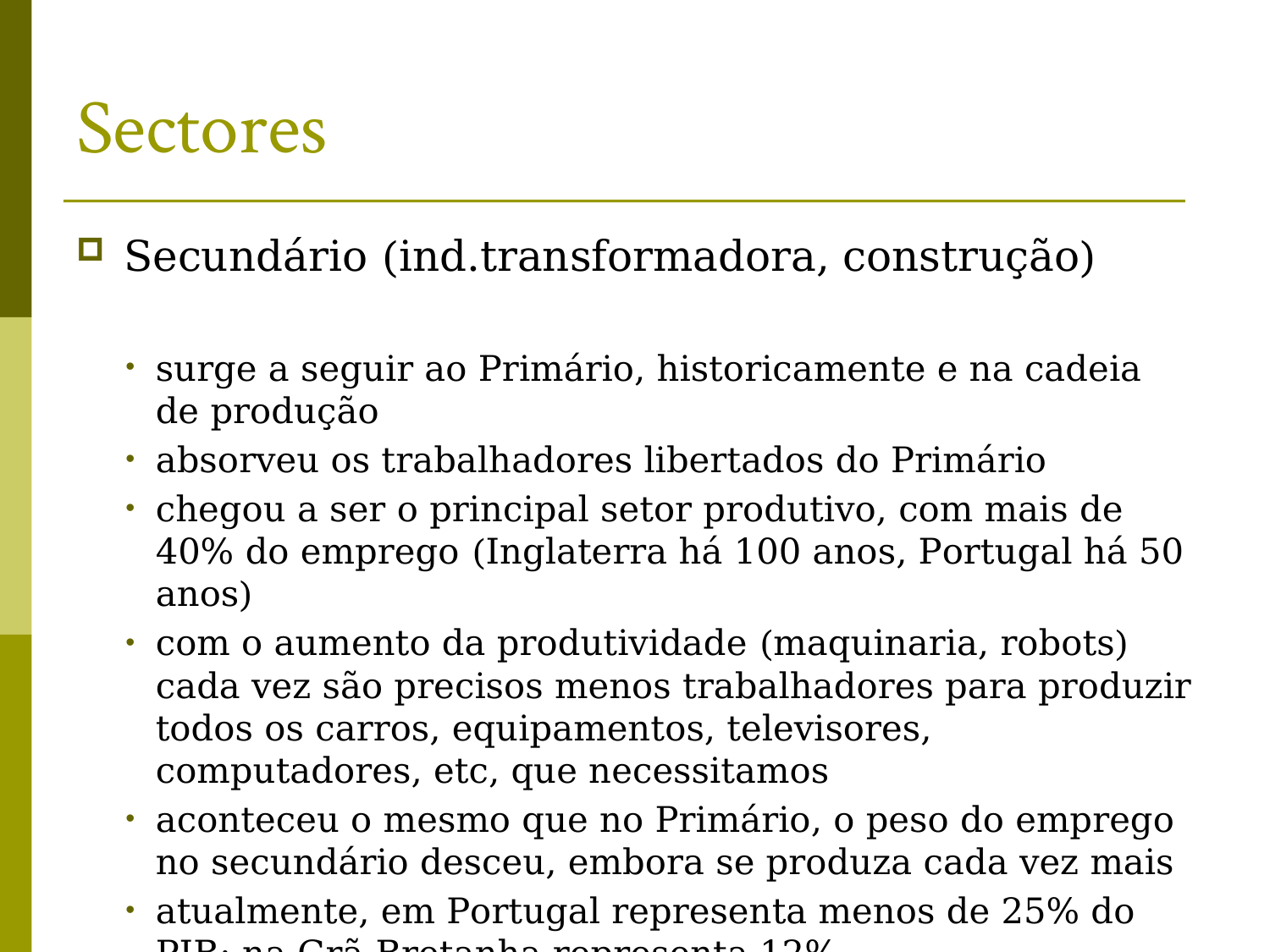

# Sectores
Secundário (ind.transformadora, construção)

surge a seguir ao Primário, historicamente e na cadeia de produção
absorveu os trabalhadores libertados do Primário
chegou a ser o principal setor produtivo, com mais de 40% do emprego (Inglaterra há 100 anos, Portugal há 50 anos)
com o aumento da produtividade (maquinaria, robots) cada vez são precisos menos trabalhadores para produzir todos os carros, equipamentos, televisores, computadores, etc, que necessitamos
aconteceu o mesmo que no Primário, o peso do emprego no secundário desceu, embora se produza cada vez mais
atualmente, em Portugal representa menos de 25% do PIB; na Grã-Bretanha representa 12%